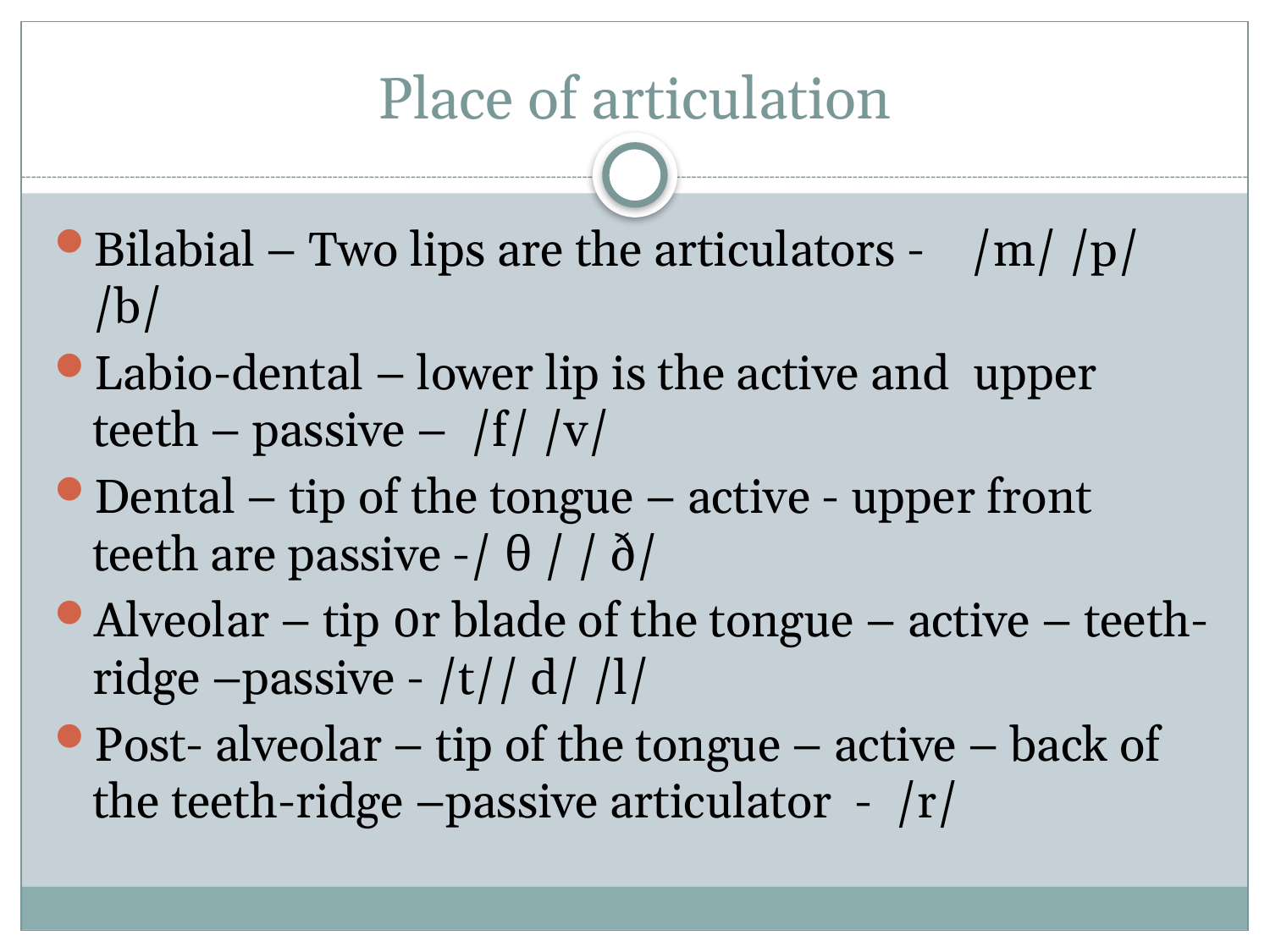

# Place of articulation
Bilabial – Two lips are the articulators -    /m/ /p/ /b/
Labio-dental – lower lip is the active and  upper teeth – passive –  /f/ /v/
Dental – tip of the tongue – active - upper front teeth are passive -/ θ / / ð/
Alveolar – tip 0r blade of the tongue – active – teeth-ridge –passive - /t// d/ /l/
Post- alveolar – tip of the tongue – active – back of the teeth-ridge –passive articulator  -  /r/